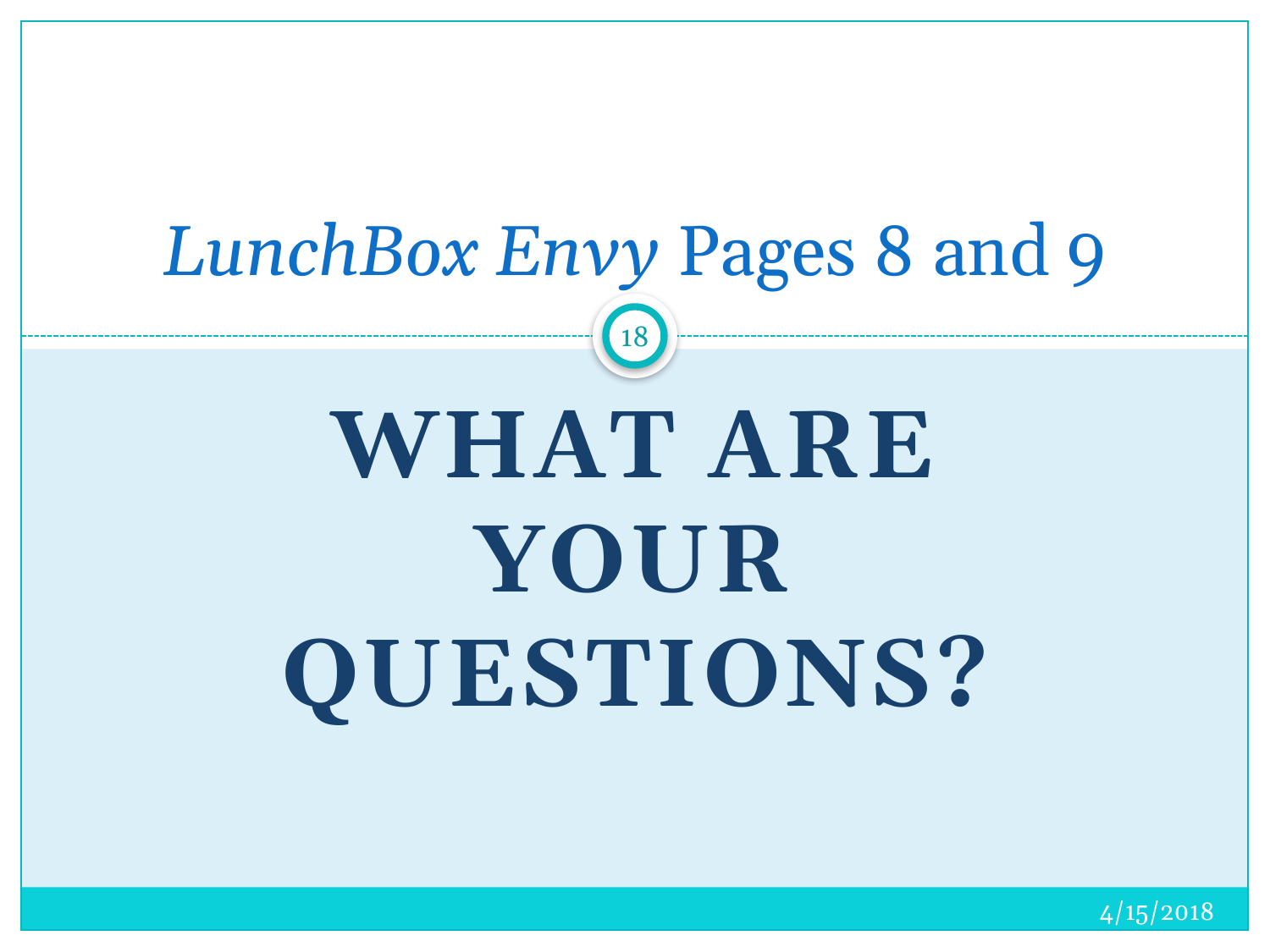

# LunchBox Envy Pages 8 and 9
18
What are your questions?
4/15/2018